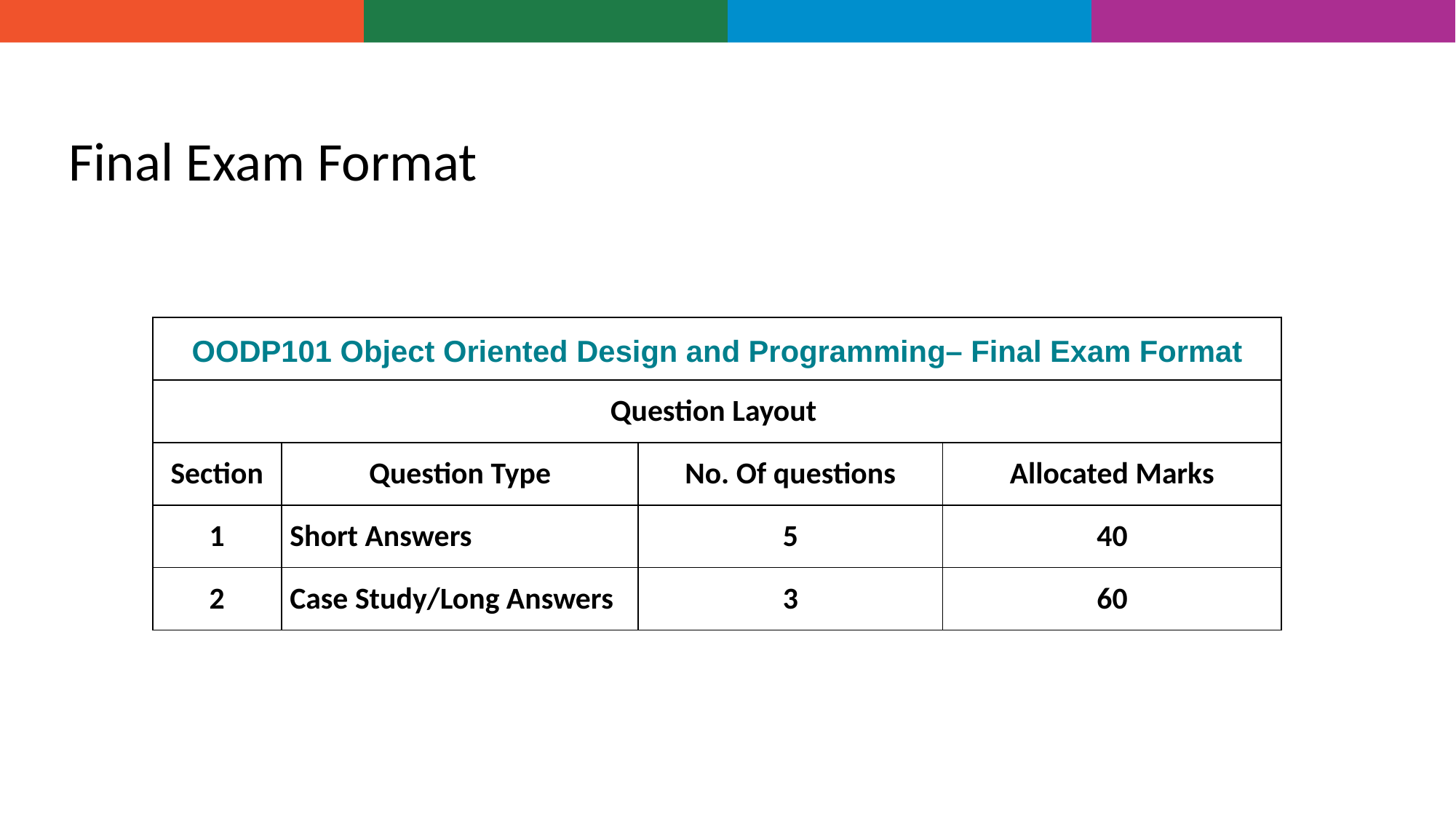

# Final Exam Format
| OODP101 Object Oriented Design and Programming– Final Exam Format |  |  |  |
| --- | --- | --- | --- |
| Question Layout |  |  |  |
| Section | Question Type | No. Of questions | Allocated Marks |
| 1 | Short Answers | 5 | 40 |
| 2 | Case Study/Long Answers | 3 | 60 |